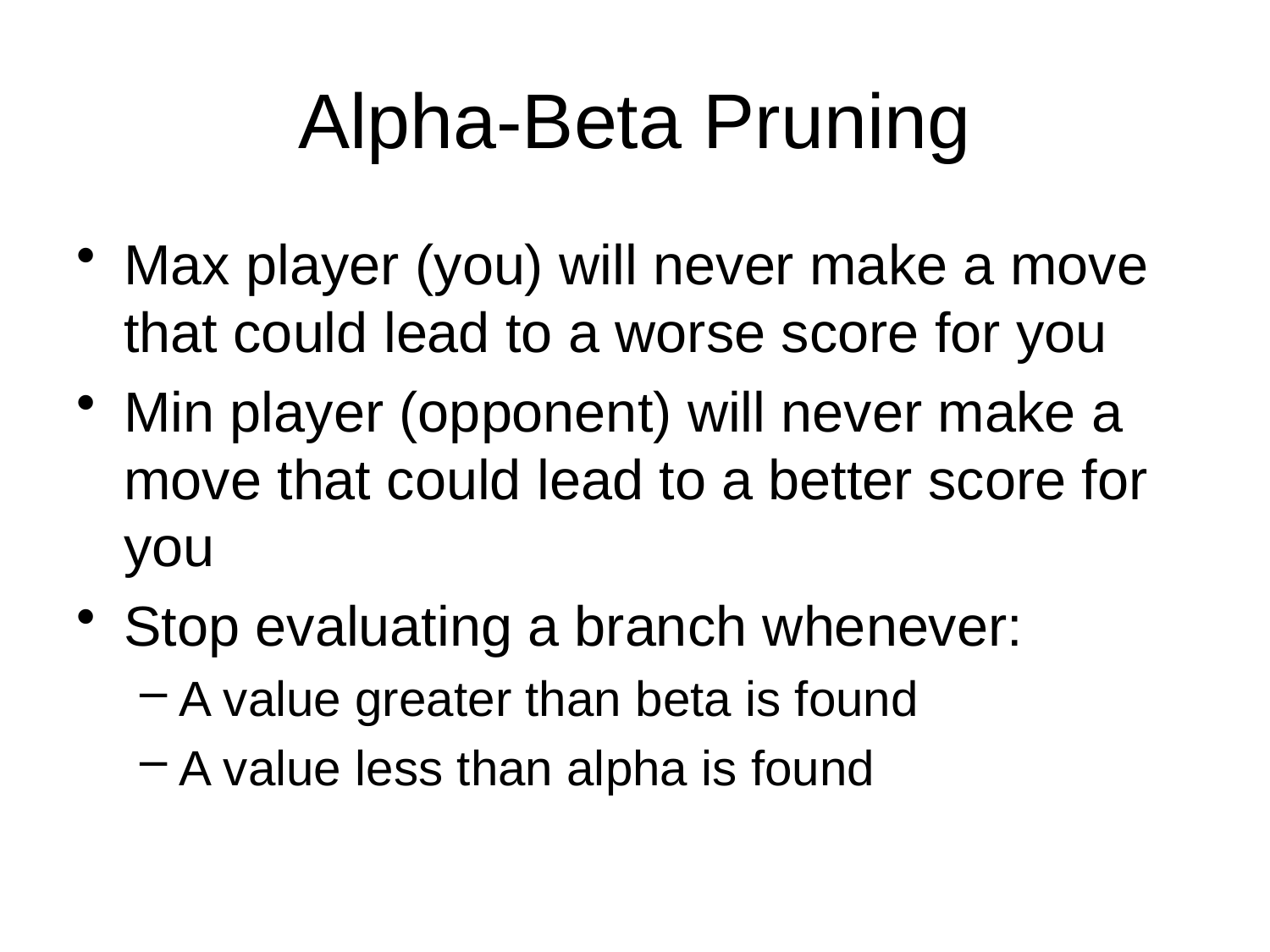

# Alpha-Beta Pruning
Max player (you) will never make a move that could lead to a worse score for you
Min player (opponent) will never make a move that could lead to a better score for you
Stop evaluating a branch whenever:
A value greater than beta is found
A value less than alpha is found